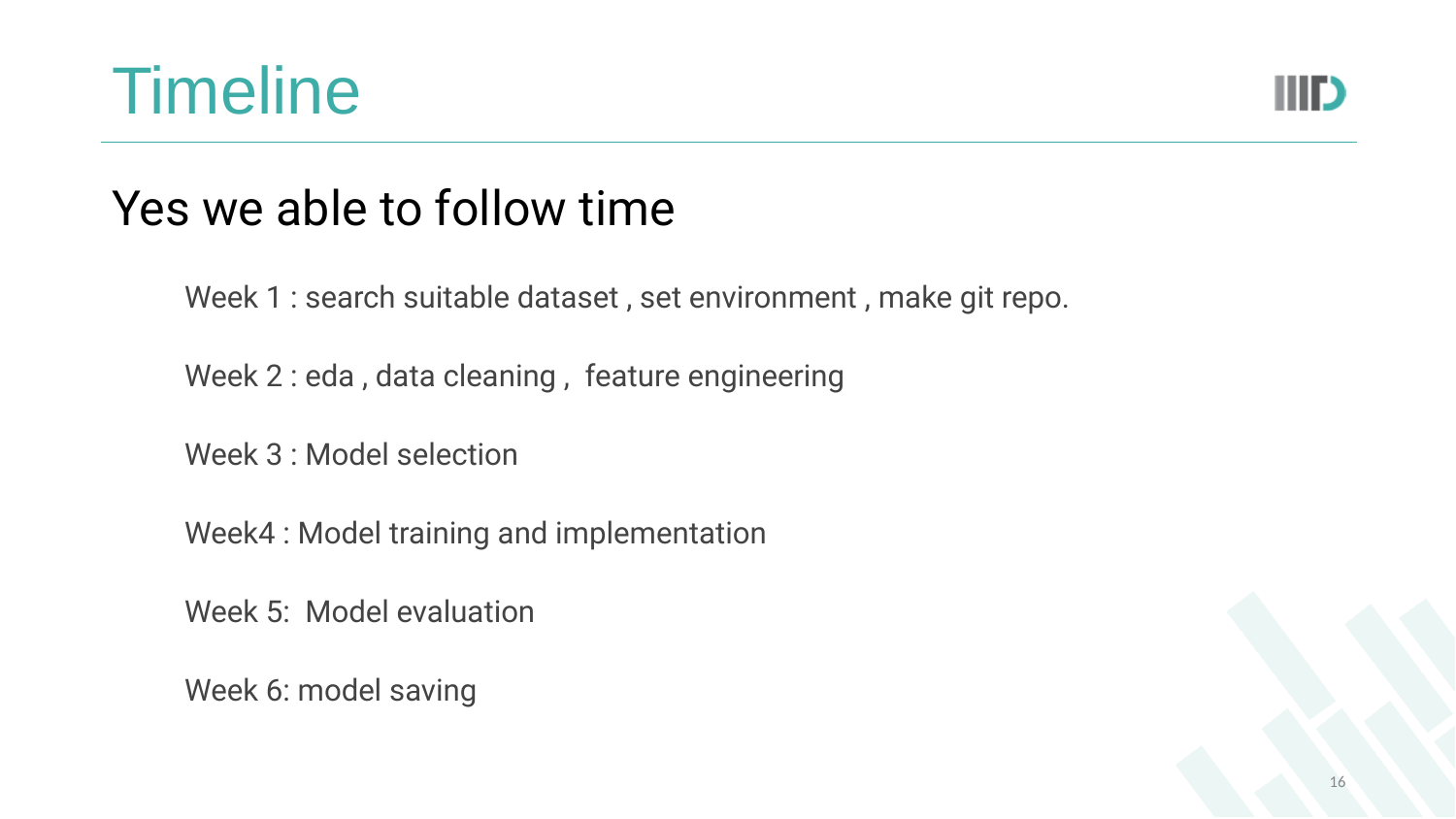

# Timeline
Yes we able to follow time
Week 1 : search suitable dataset , set environment , make git repo.
Week 2 : eda , data cleaning ,  feature engineering
Week 3 : Model selection
Week4 : Model training and implementation
Week 5:  Model evaluation
Week 6: model saving

16